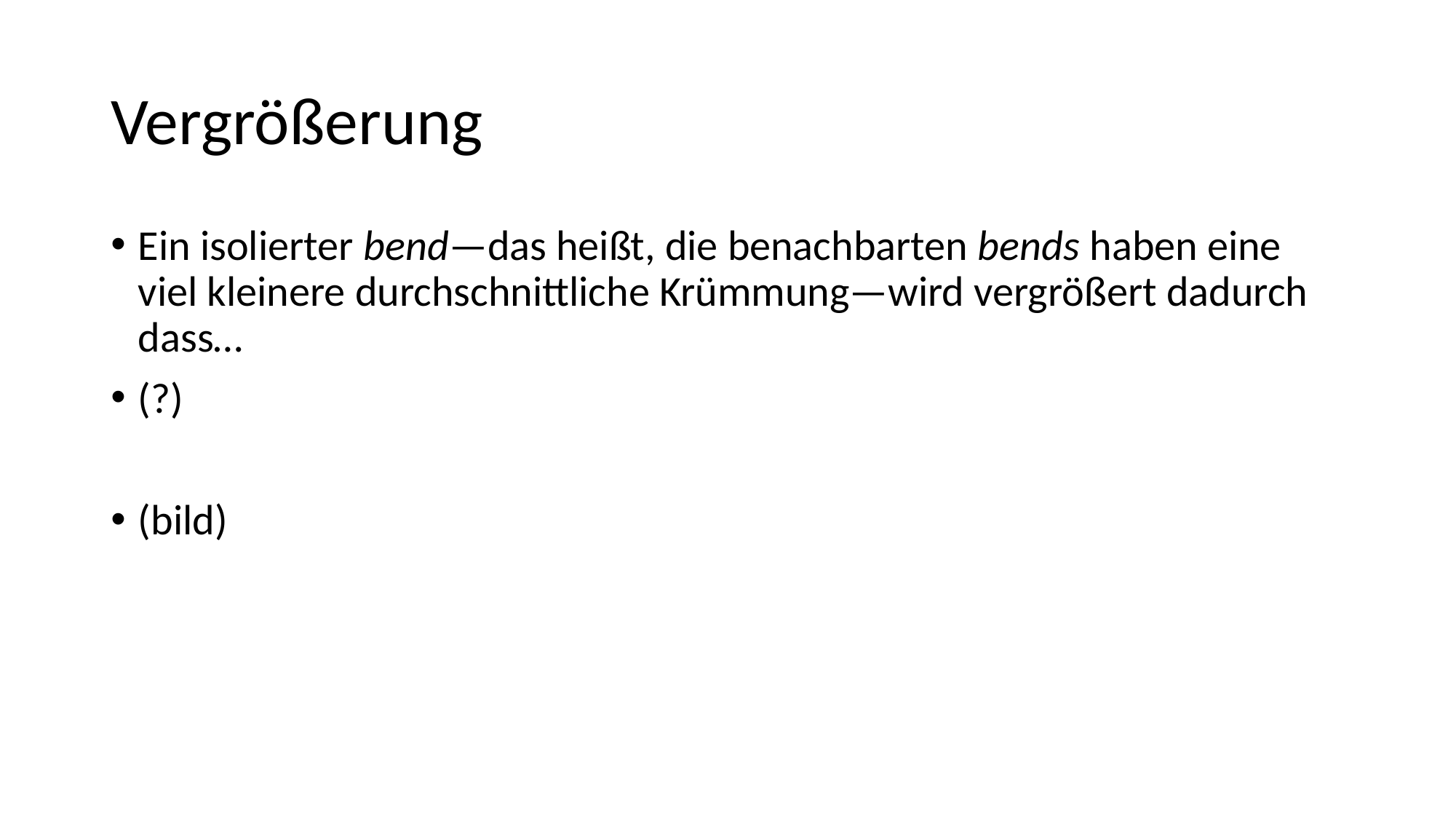

# Vergrößerung
Ein isolierter bend—das heißt, die benachbarten bends haben eine viel kleinere durchschnittliche Krümmung—wird vergrößert dadurch dass…
(?)

(bild)